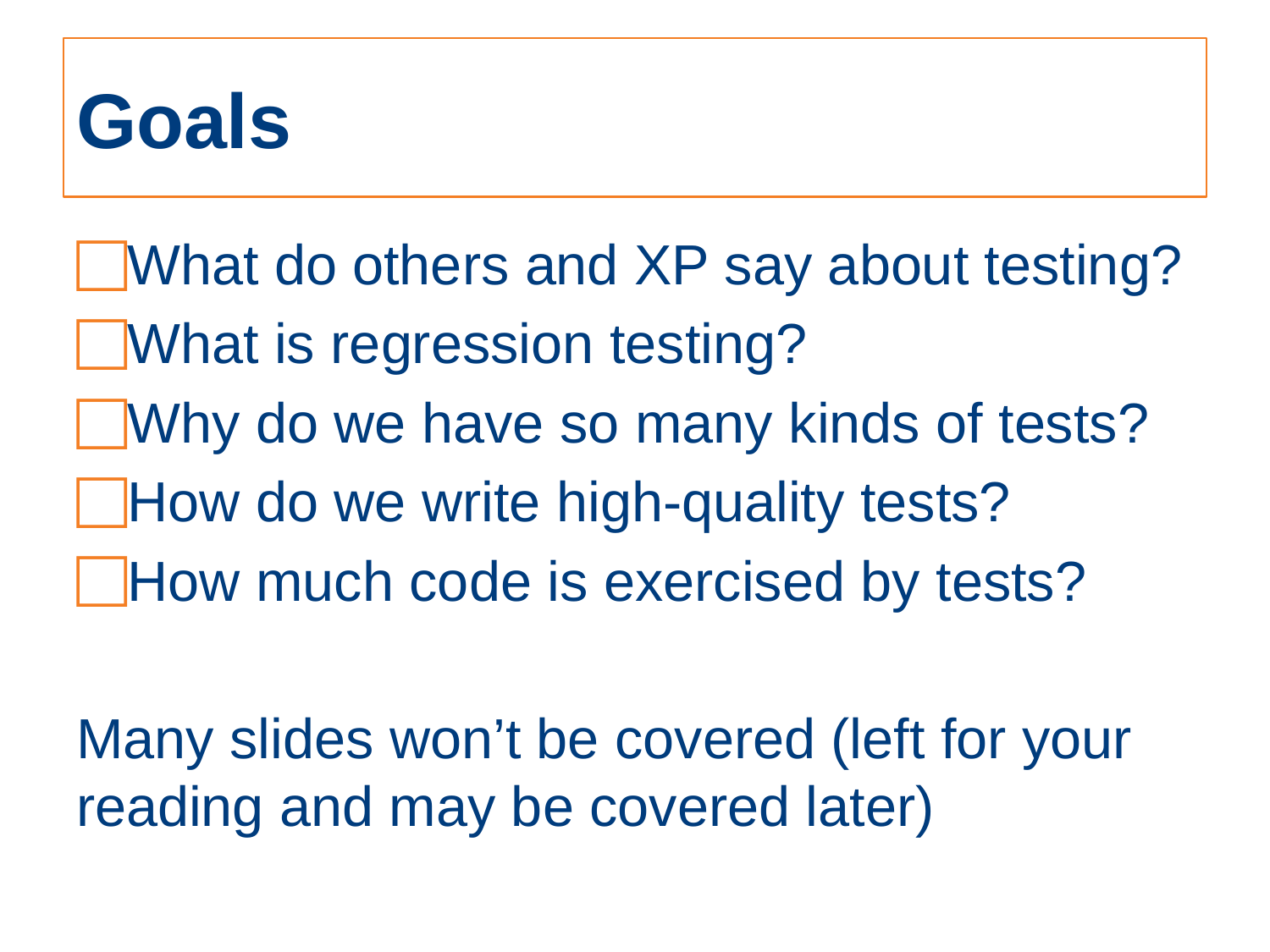

# Goals
What do others and XP say about testing?
What is regression testing?
Why do we have so many kinds of tests?
How do we write high-quality tests?
How much code is exercised by tests?

Many slides won’t be covered (left for your reading and may be covered later)